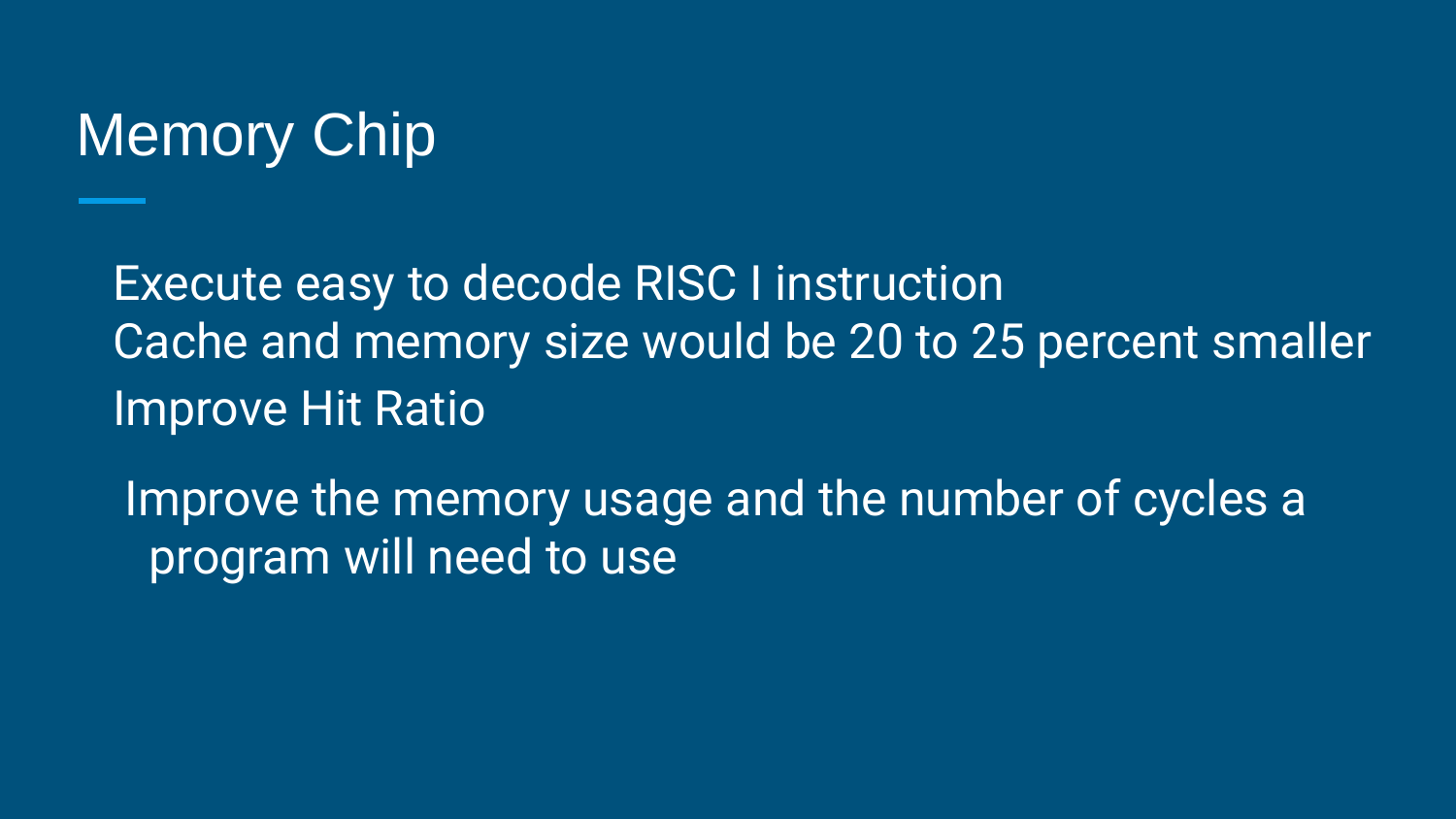

# Memory Chip
Execute easy to decode RISC I instruction
Cache and memory size would be 20 to 25 percent smaller
Improve Hit Ratio
 Improve the memory usage and the number of cycles a program will need to use